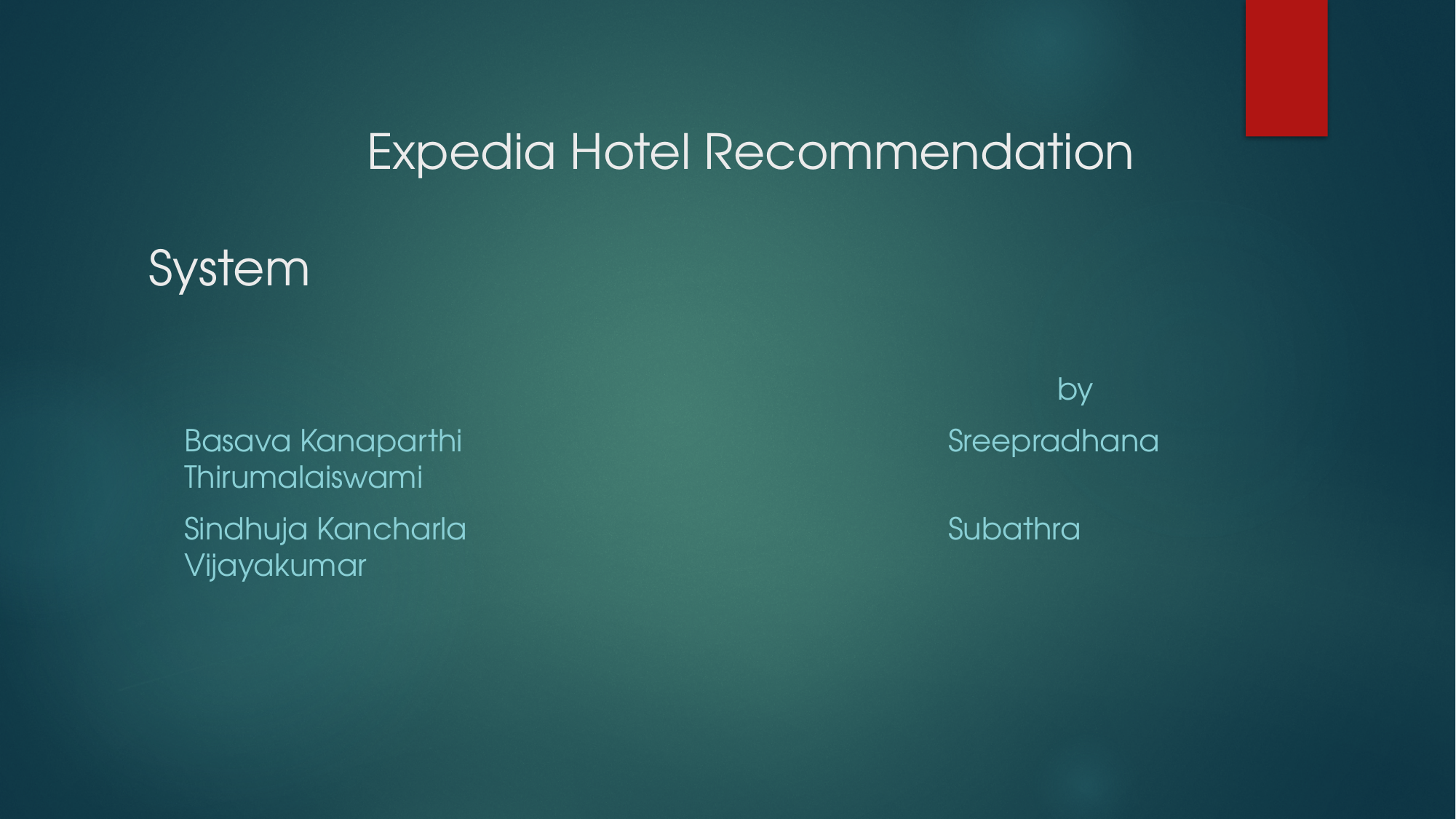

# Expedia Hotel Recommendation 								       System
								by
Basava Kanaparthi					Sreepradhana Thirumalaiswami
Sindhuja Kancharla					Subathra Vijayakumar